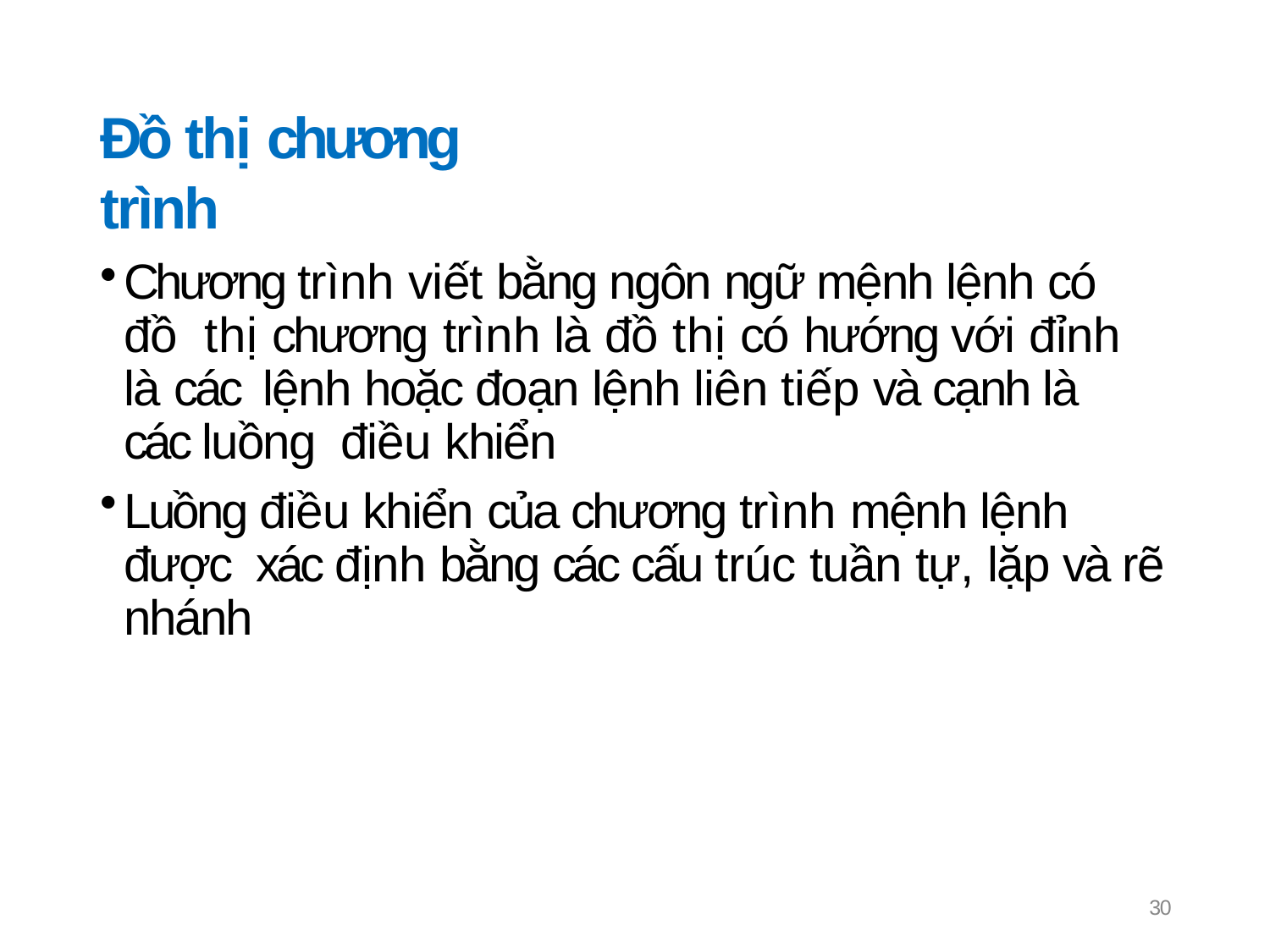

# Đồ thị chương trình
Chương trình viết bằng ngôn ngữ mệnh lệnh có đồ  thị chương trình là đồ thị có hướng với đỉnh là các  lệnh hoặc đoạn lệnh liên tiếp và cạnh là các luồng  điều khiển
Luồng điều khiển của chương trình mệnh lệnh được  xác định bằng các cấu trúc tuần tự, lặp và rẽ nhánh
30